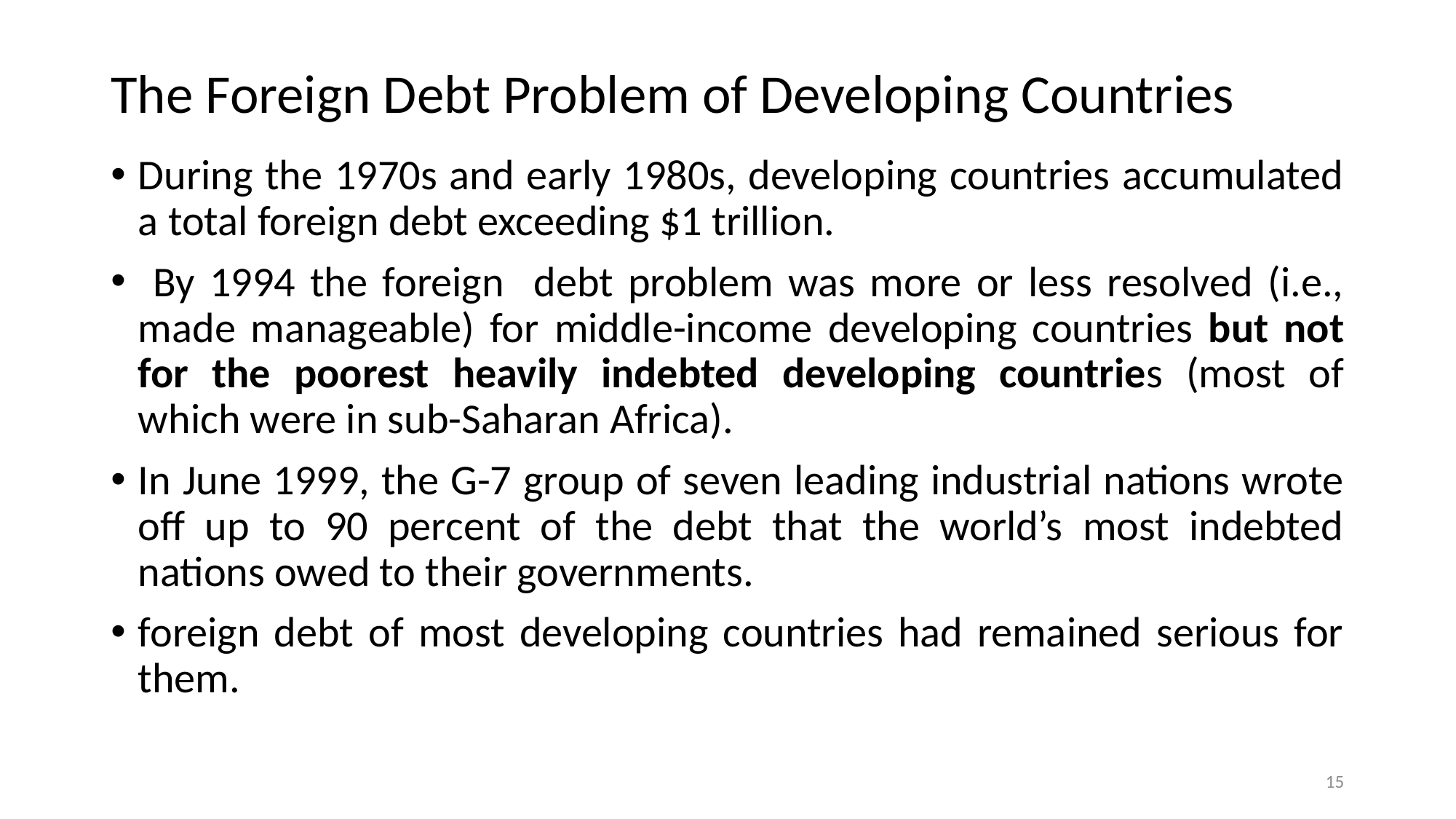

# The Foreign Debt Problem of Developing Countries
During the 1970s and early 1980s, developing countries accumulated a total foreign debt exceeding $1 trillion.
 By 1994 the foreign  debt problem was more or less resolved (i.e., made manageable) for middle-income developing countries but not for the poorest heavily indebted developing countries (most of which were in sub-Saharan Africa).
In June 1999, the G-7 group of seven leading industrial nations wrote off up to 90 percent of the debt that the world’s most indebted nations owed to their governments.
foreign debt of most developing countries had remained serious for them.

15